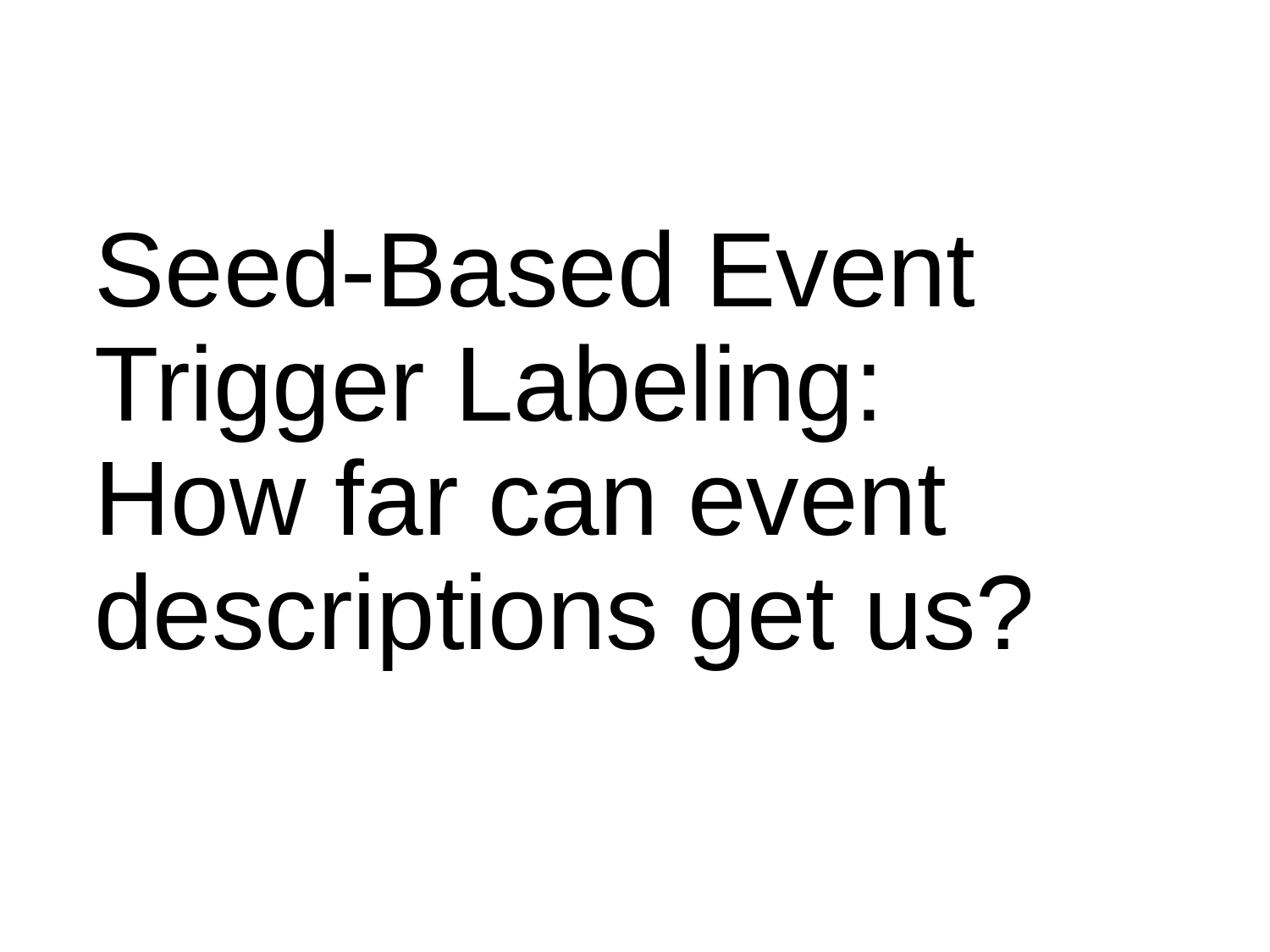

# Seed-Based Event Trigger Labeling: How far can event descriptions get us?